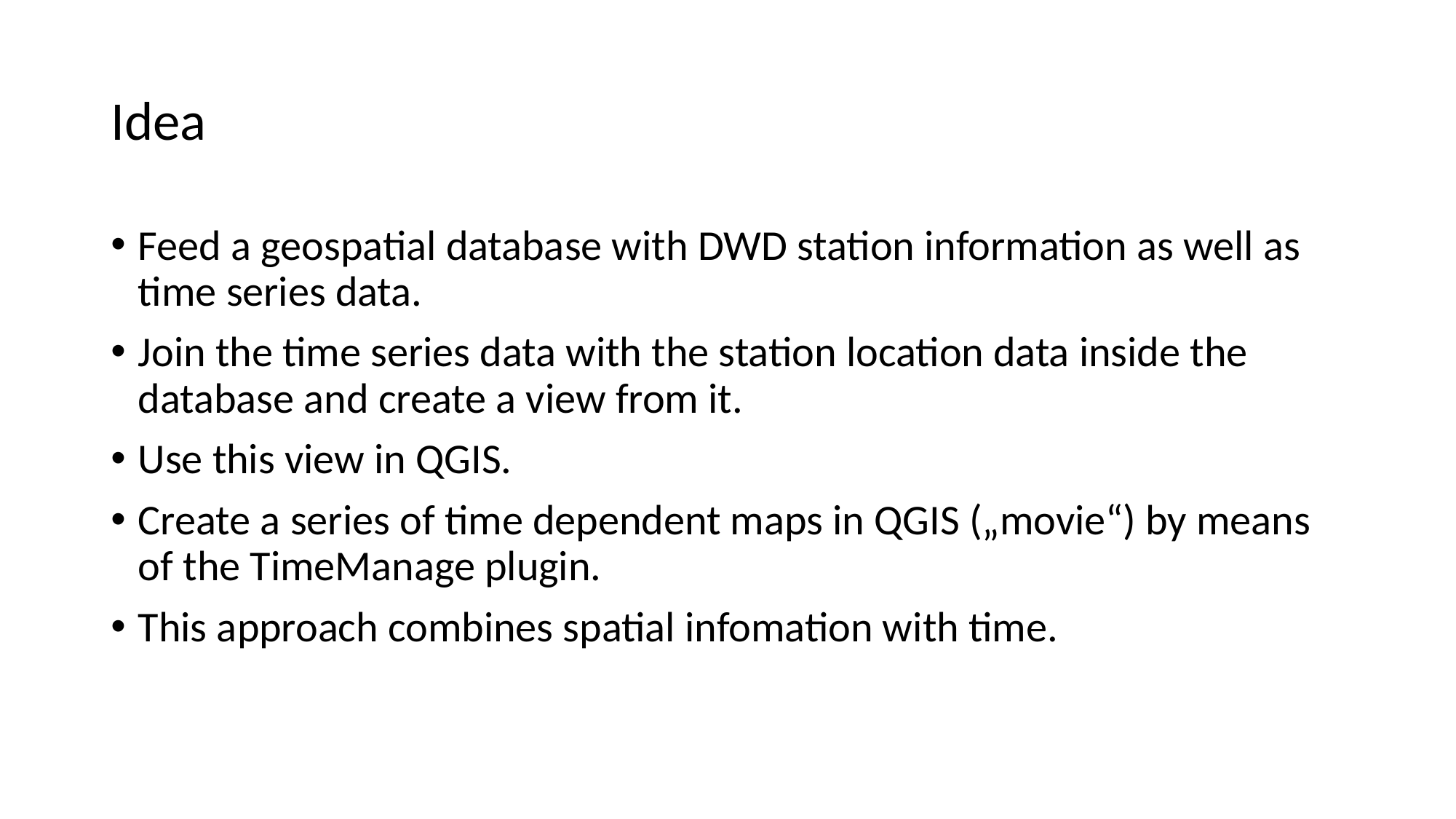

# Idea
Feed a geospatial database with DWD station information as well as time series data.
Join the time series data with the station location data inside the database and create a view from it.
Use this view in QGIS.
Create a series of time dependent maps in QGIS („movie“) by means of the TimeManage plugin.
This approach combines spatial infomation with time.